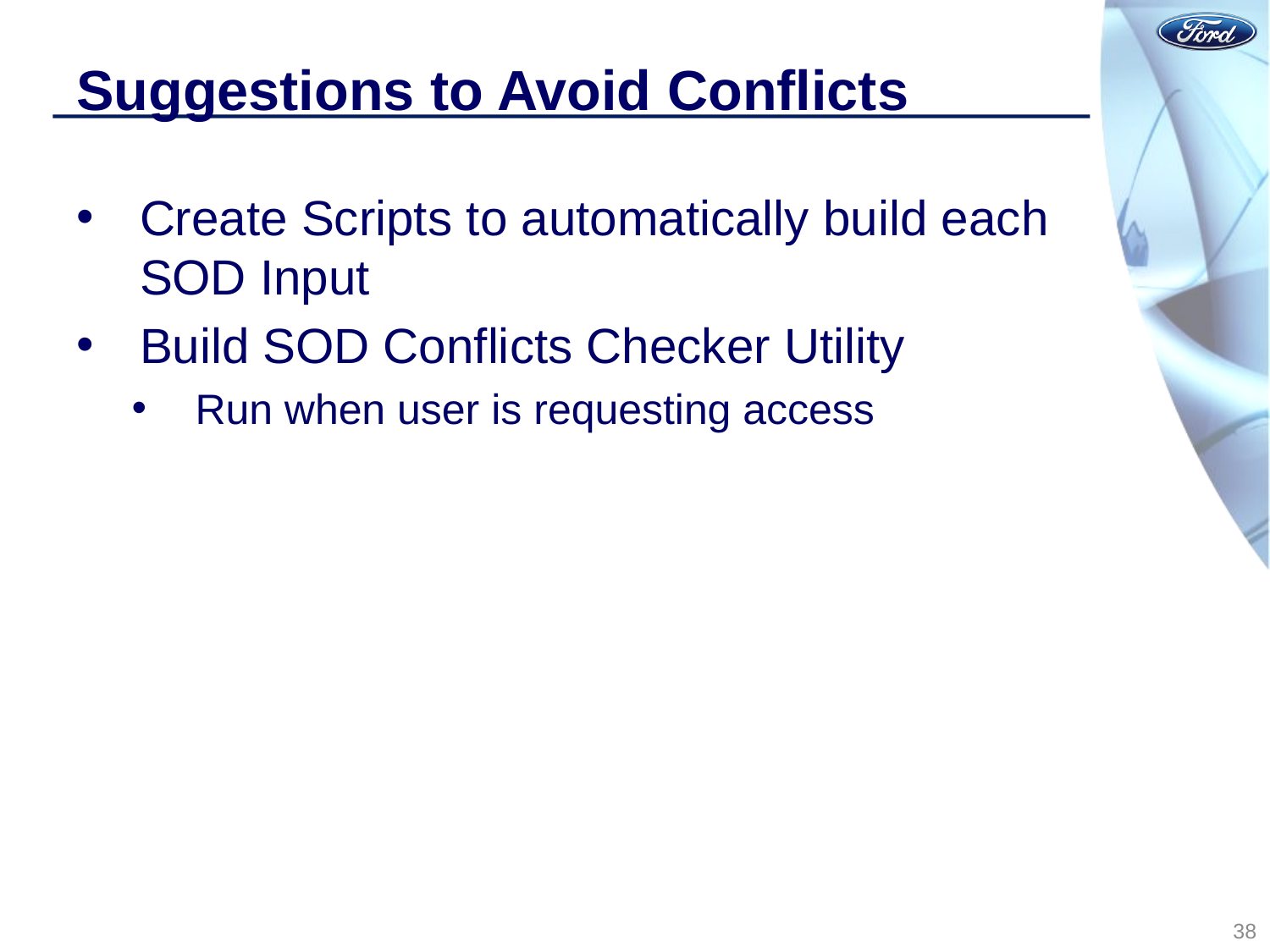

# Suggestions to Avoid Conflicts
Create Scripts to automatically build each SOD Input
Build SOD Conflicts Checker Utility
Run when user is requesting access
38